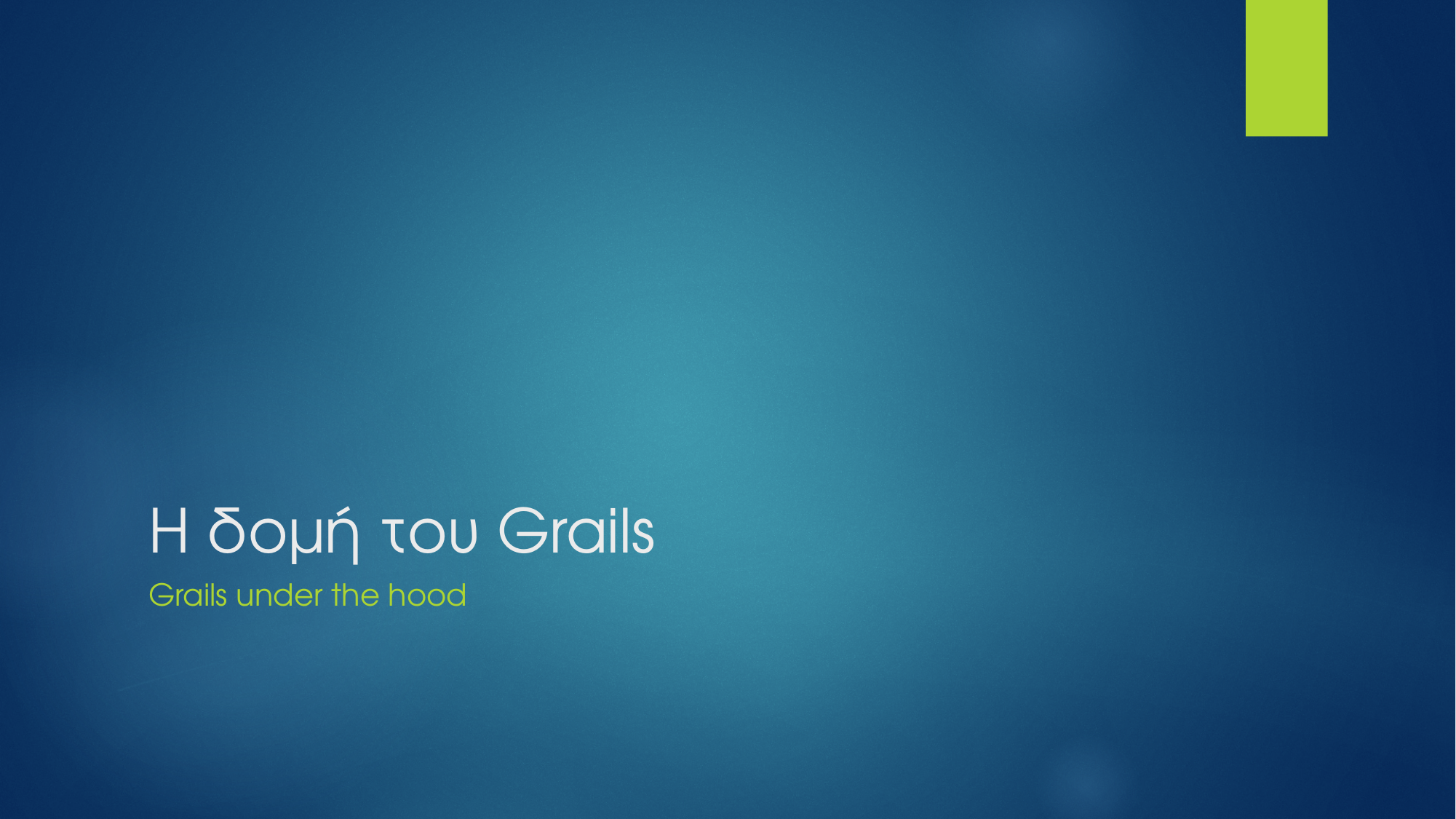

Η δομή του Grails
Grails under the hood